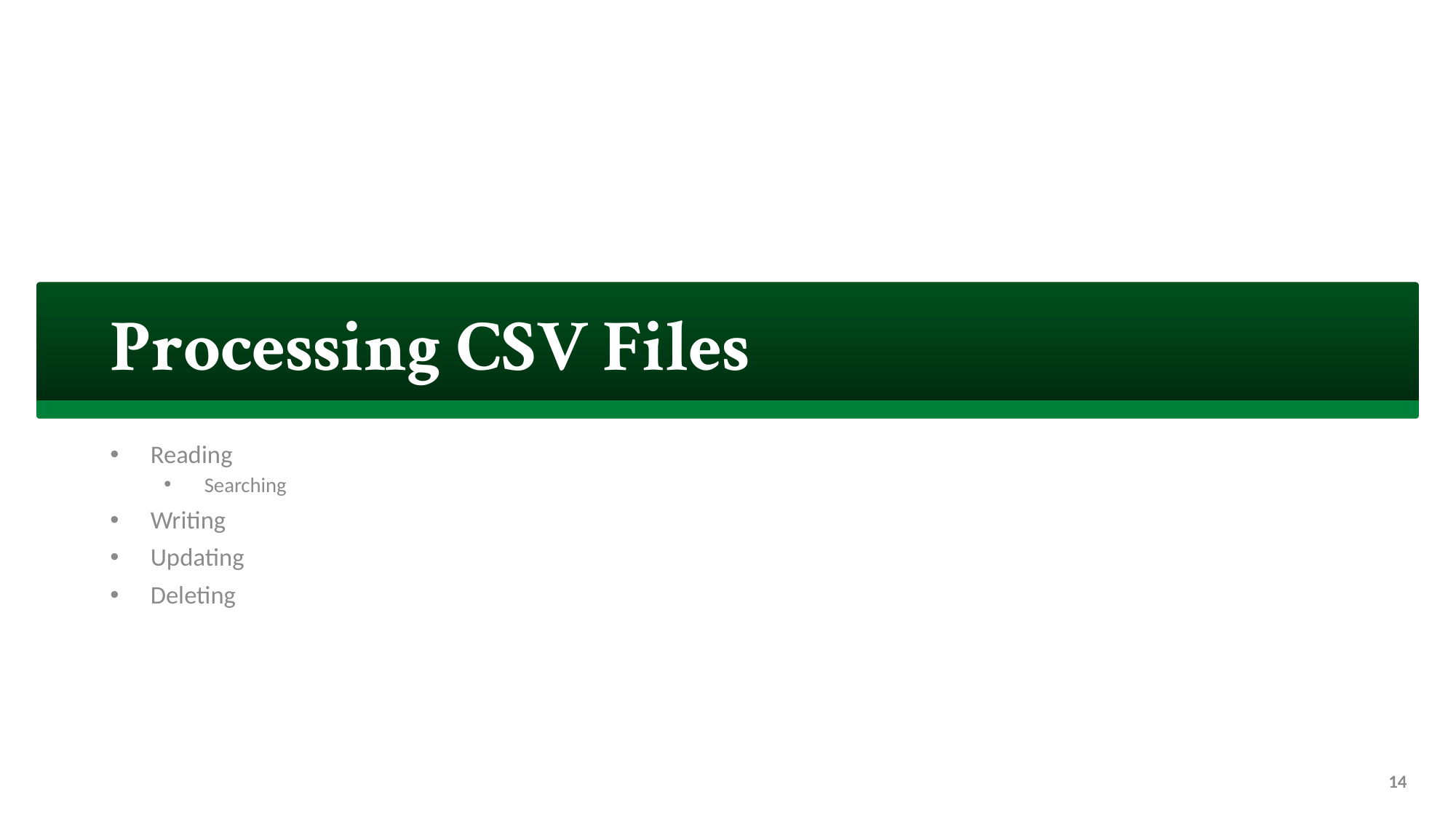

# Processing CSV Files
Reading
Searching
Writing
Updating
Deleting
14